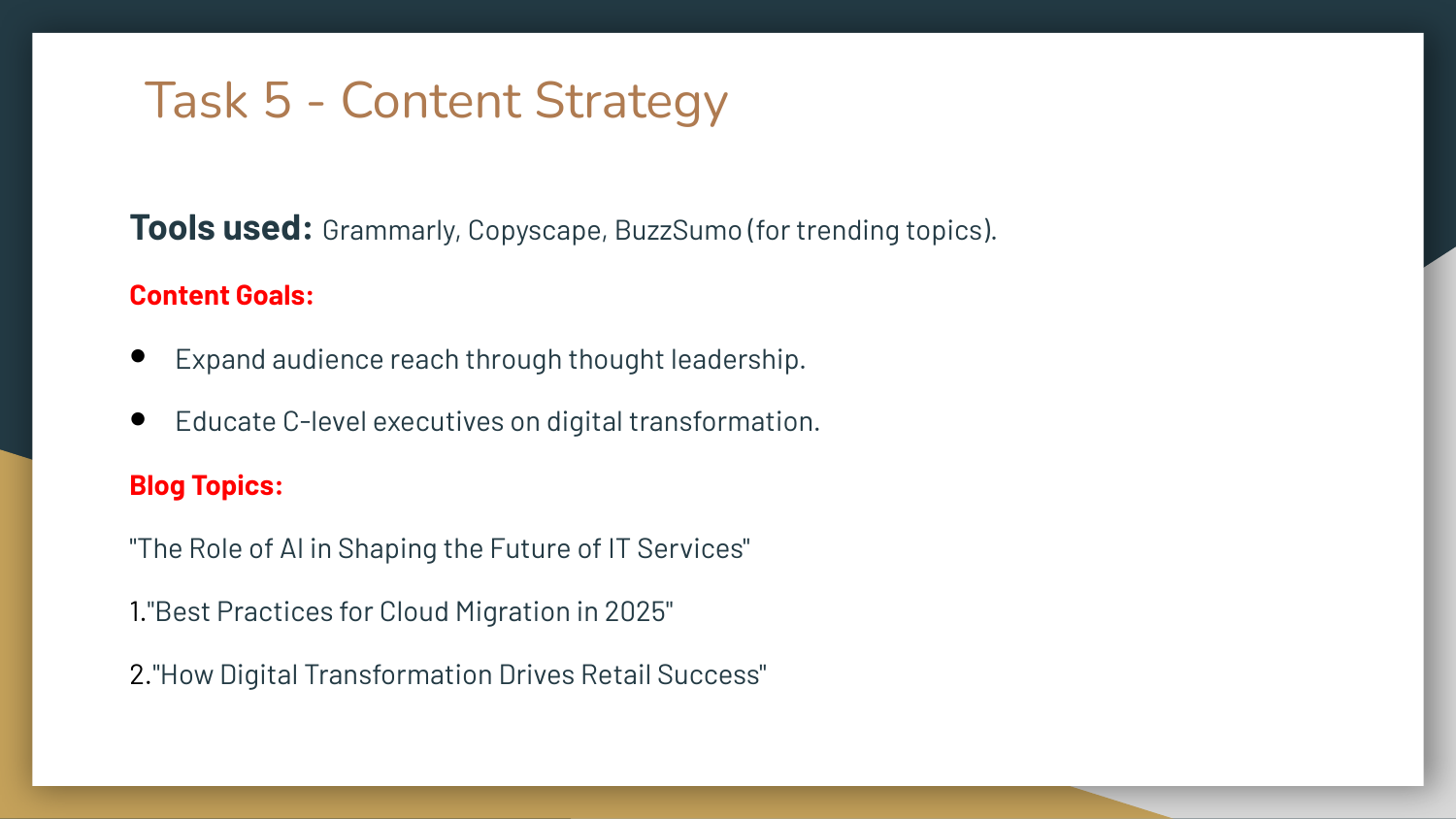

# Task 5 - Content Strategy
Tools used: Grammarly, Copyscape, BuzzSumo (for trending topics).
Content Goals:
Expand audience reach through thought leadership.
Educate C-level executives on digital transformation.
Blog Topics:
"The Role of AI in Shaping the Future of IT Services"
"Best Practices for Cloud Migration in 2025"
"How Digital Transformation Drives Retail Success"